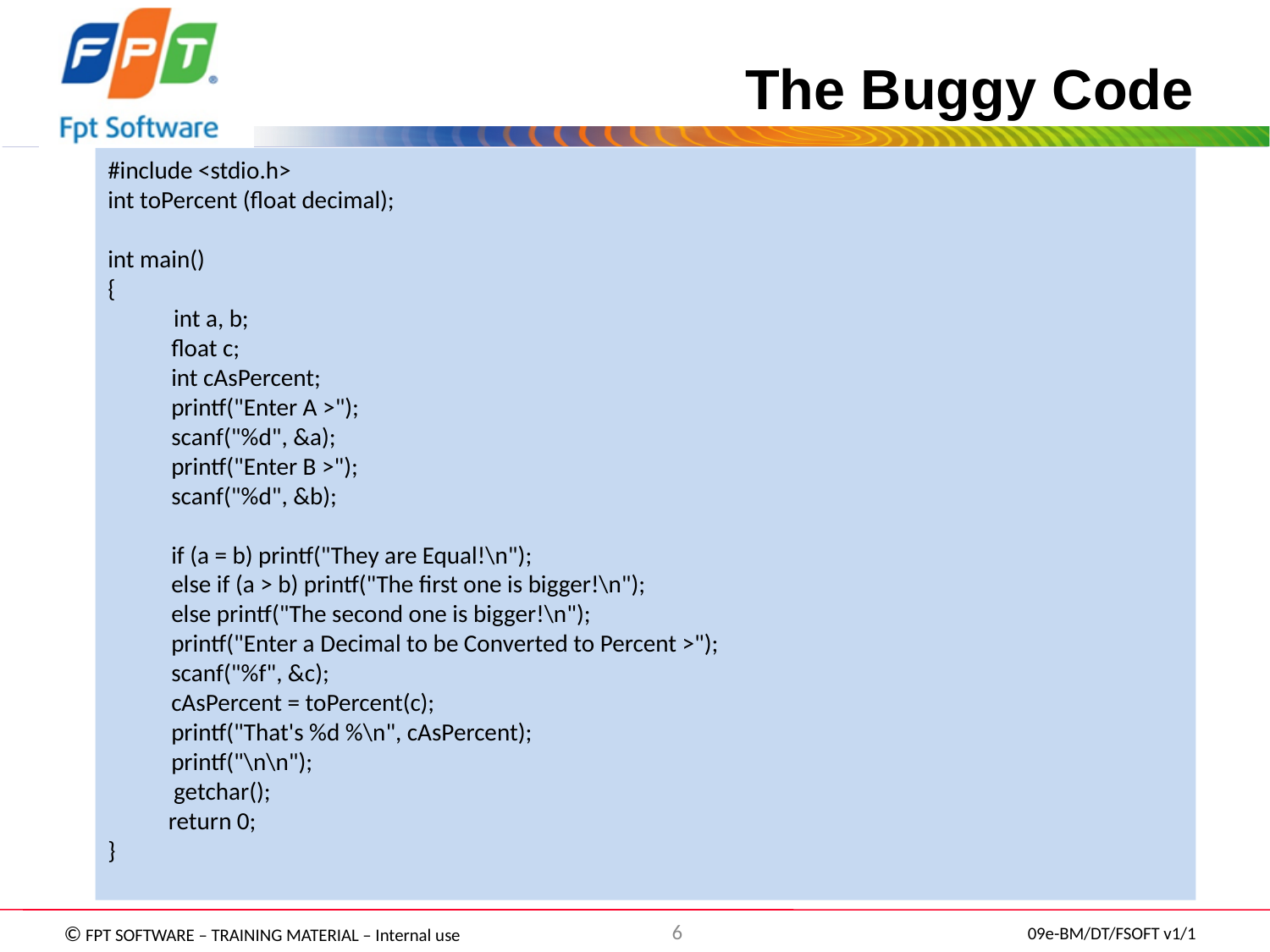

# The Buggy Code
#include <stdio.h>
int toPercent (float decimal);

int main()
{
            int a, b;
float c;
int cAsPercent;
printf("Enter A >");
scanf("%d", &a);
printf("Enter B >");
scanf("%d", &b);

if (a = b) printf("They are Equal!\n");
else if (a > b) printf("The first one is bigger!\n");
else printf("The second one is bigger!\n");
printf("Enter a Decimal to be Converted to Percent >");
scanf("%f", &c);
cAsPercent = toPercent(c);
printf("That's %d %\n", cAsPercent);
printf("\n\n");
            getchar();
           return 0;
}

6